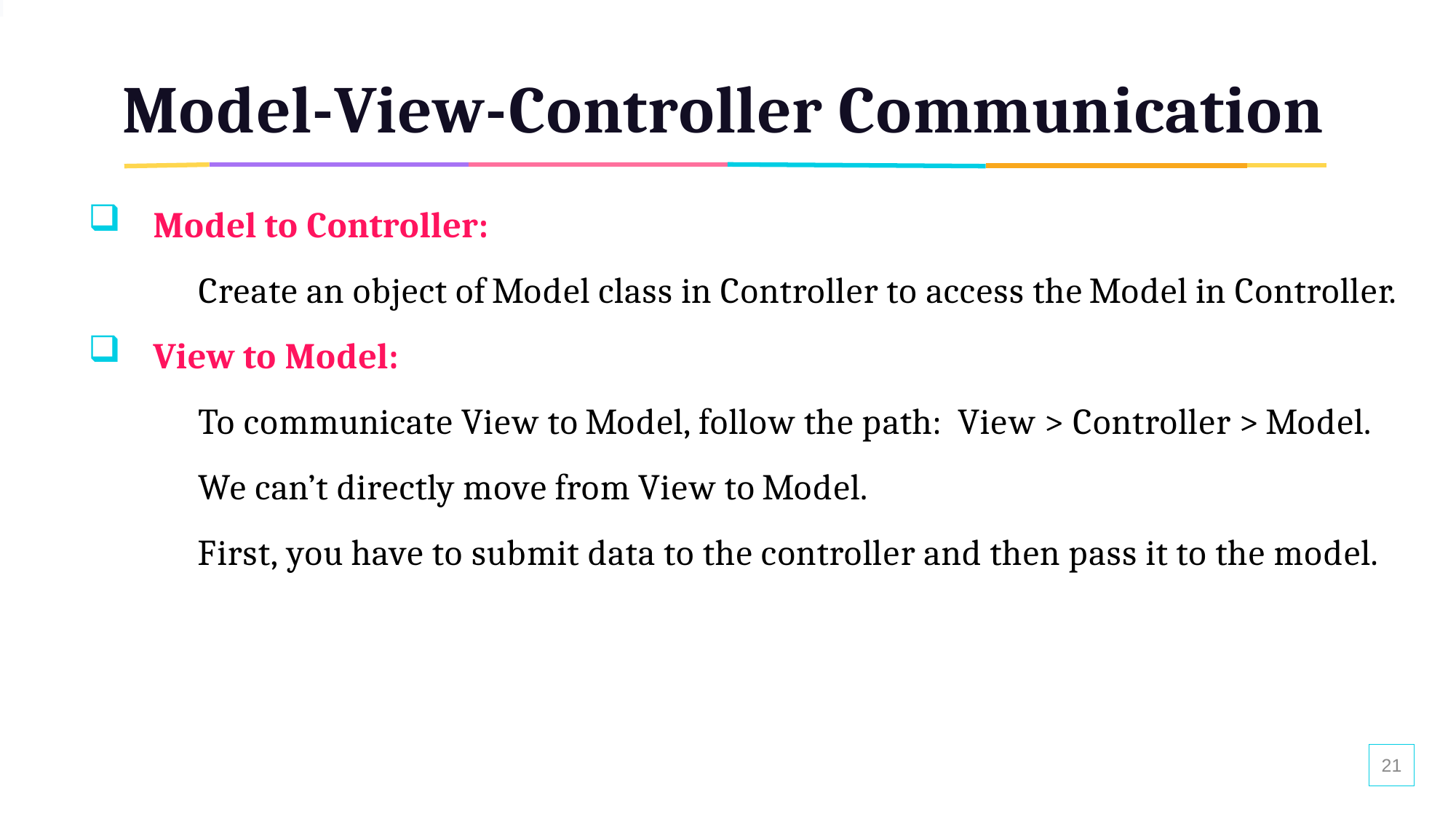

# Model-View-Controller Communication
Model to Controller:
	Create an object of Model class in Controller to access the Model in Controller.
View to Model:
	To communicate View to Model, follow the path:  View > Controller > Model.
	We can’t directly move from View to Model.
	First, you have to submit data to the controller and then pass it to the model.
21